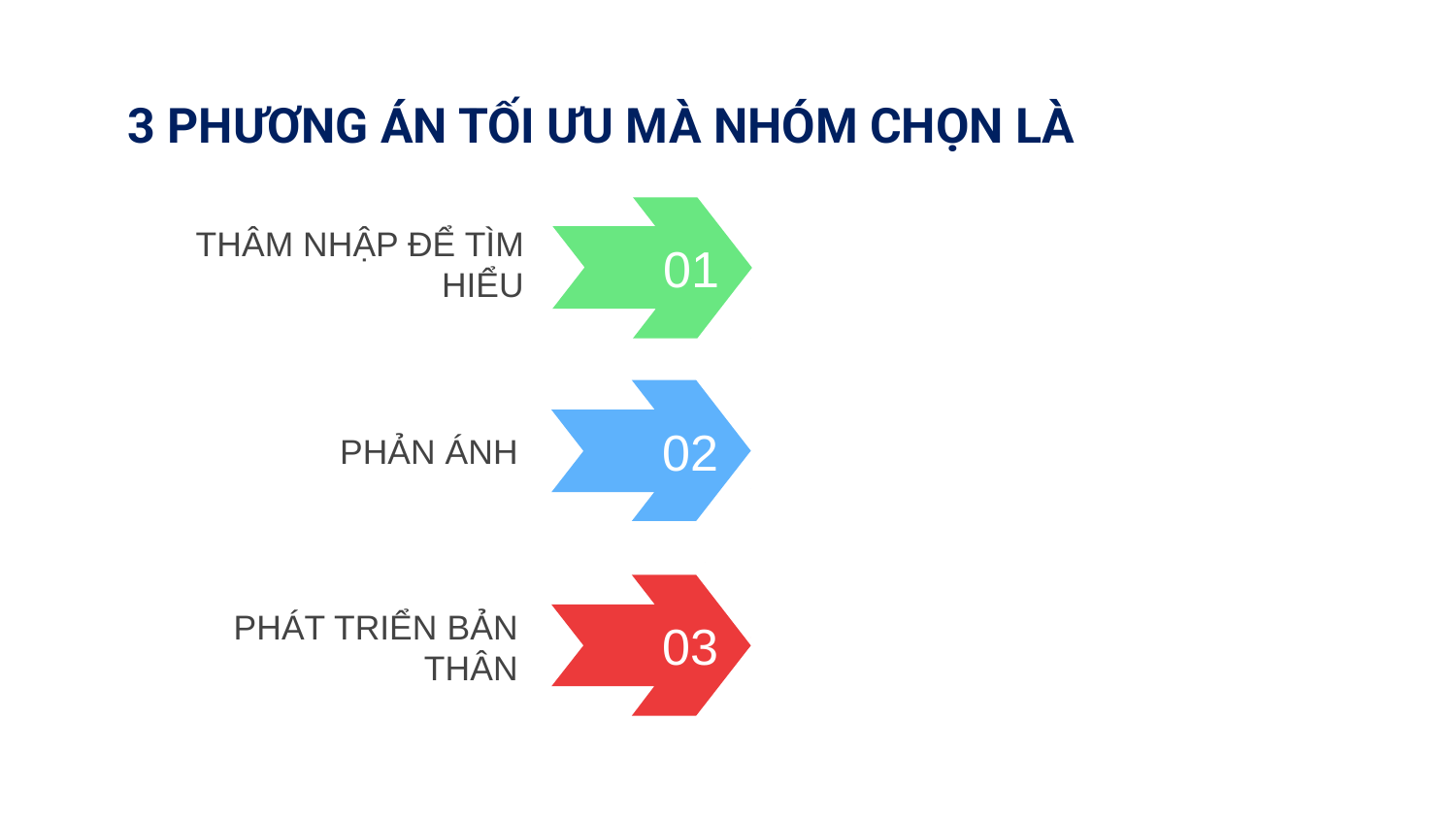

# 3 PHƯƠNG ÁN TỐI ƯU MÀ NHÓM CHỌN LÀ

01
THÂM NHẬP ĐỂ TÌM HIỂU

02
PHẢN ÁNH

03
PHÁT TRIỂN BẢN THÂN